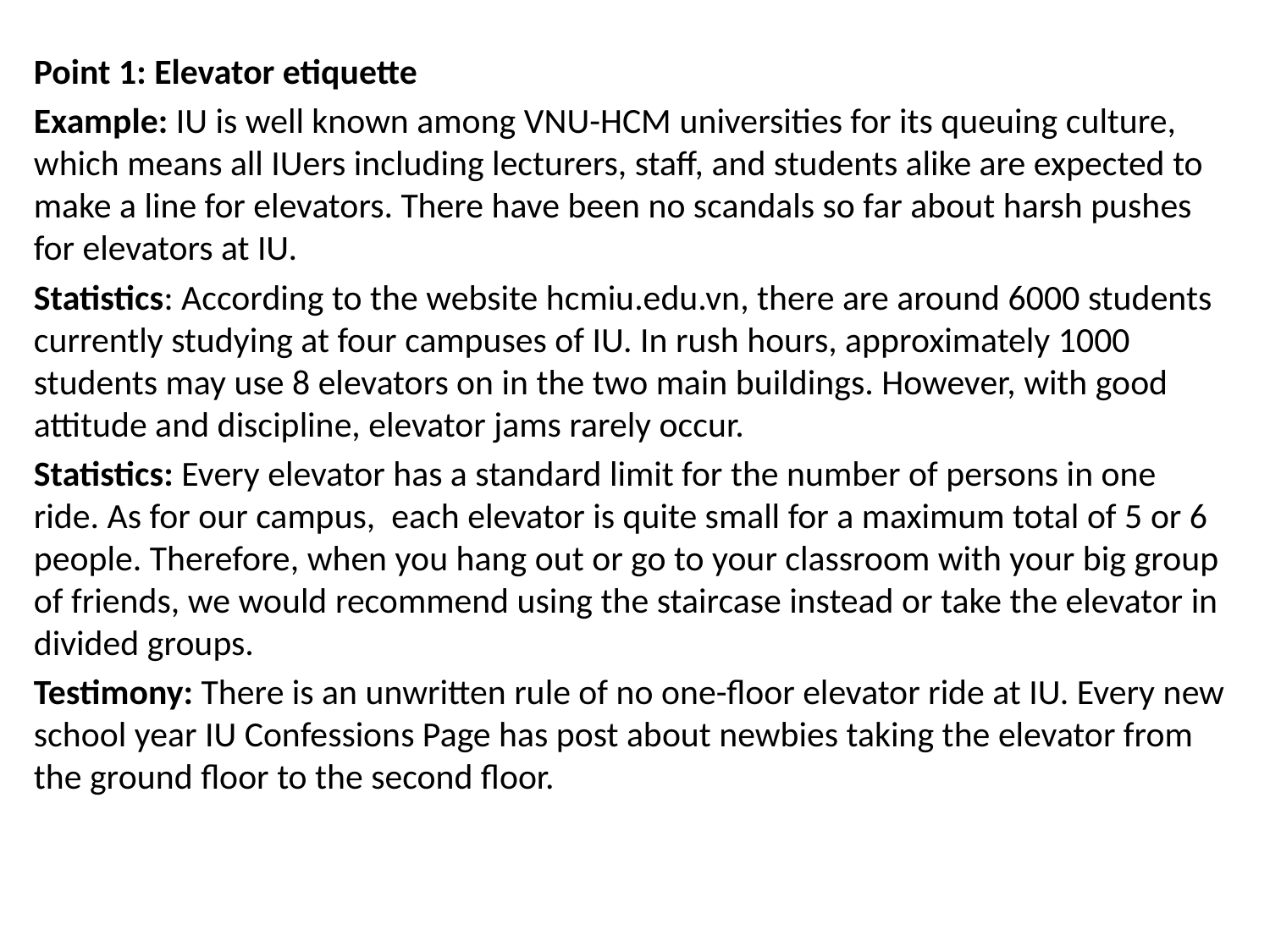

Point 1: Elevator etiquette
Example: IU is well known among VNU-HCM universities for its queuing culture, which means all IUers including lecturers, staff, and students alike are expected to make a line for elevators. There have been no scandals so far about harsh pushes for elevators at IU.
Statistics: According to the website hcmiu.edu.vn, there are around 6000 students currently studying at four campuses of IU. In rush hours, approximately 1000 students may use 8 elevators on in the two main buildings. However, with good attitude and discipline, elevator jams rarely occur.
Statistics: Every elevator has a standard limit for the number of persons in one ride. As for our campus,  each elevator is quite small for a maximum total of 5 or 6 people. Therefore, when you hang out or go to your classroom with your big group of friends, we would recommend using the staircase instead or take the elevator in divided groups.
Testimony: There is an unwritten rule of no one-floor elevator ride at IU. Every new school year IU Confessions Page has post about newbies taking the elevator from the ground floor to the second floor.